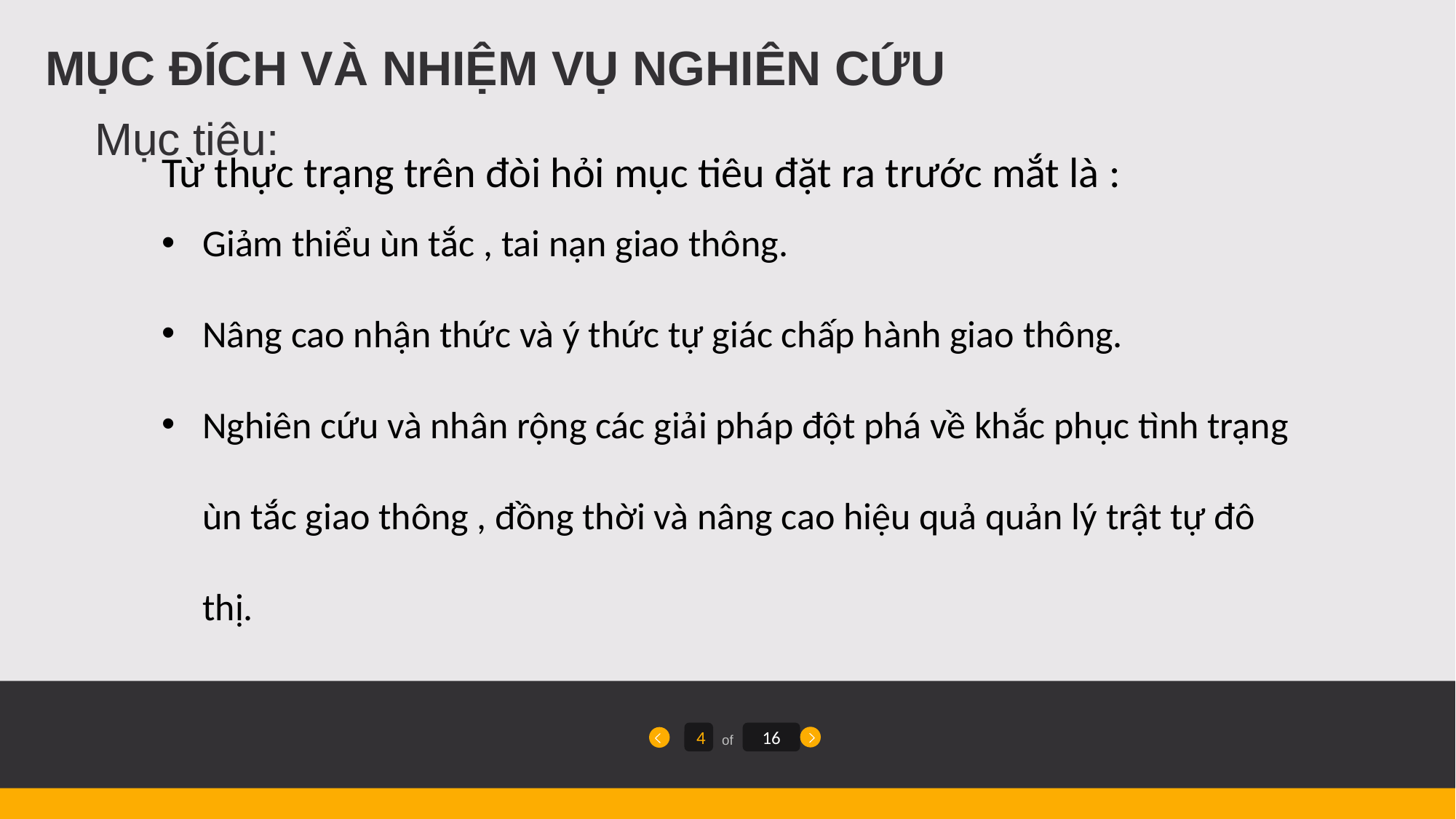

MỤC ĐÍCH VÀ NHIỆM VỤ NGHIÊN CỨU
Mục tiêu:
Từ thực trạng trên đòi hỏi mục tiêu đặt ra trước mắt là :
Giảm thiểu ùn tắc , tai nạn giao thông.
Nâng cao nhận thức và ý thức tự giác chấp hành giao thông.
Nghiên cứu và nhân rộng các giải pháp đột phá về khắc phục tình trạng ùn tắc giao thông , đồng thời và nâng cao hiệu quả quản lý trật tự đô thị.

4
16
of

4